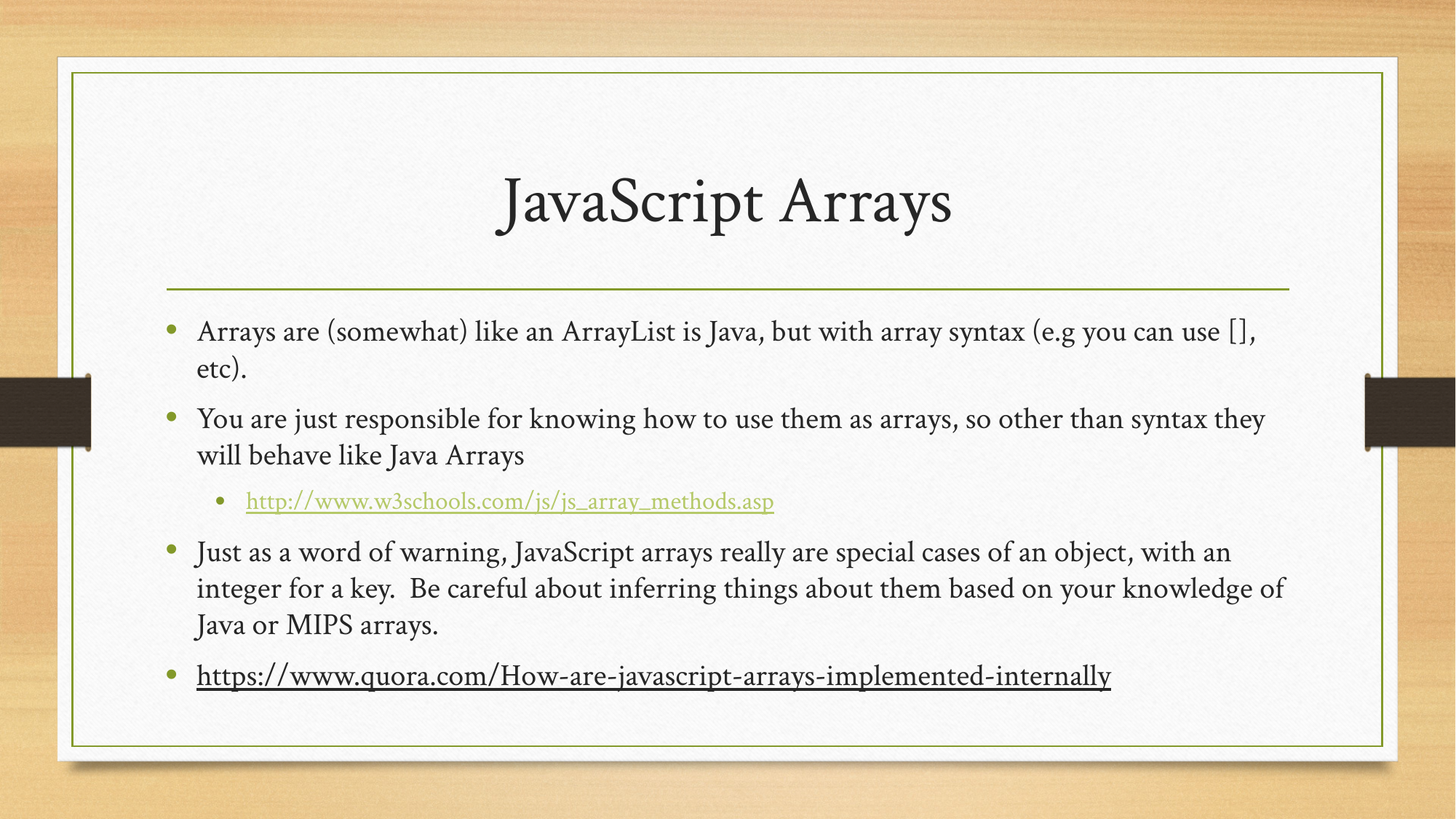

# JavaScript Arrays
Arrays are (somewhat) like an ArrayList is Java, but with array syntax (e.g you can use [], etc).
You are just responsible for knowing how to use them as arrays, so other than syntax they will behave like Java Arrays
http://www.w3schools.com/js/js_array_methods.asp
Just as a word of warning, JavaScript arrays really are special cases of an object, with an integer for a key.  Be careful about inferring things about them based on your knowledge of Java or MIPS arrays.
https://www.quora.com/How-are-javascript-arrays-implemented-internally